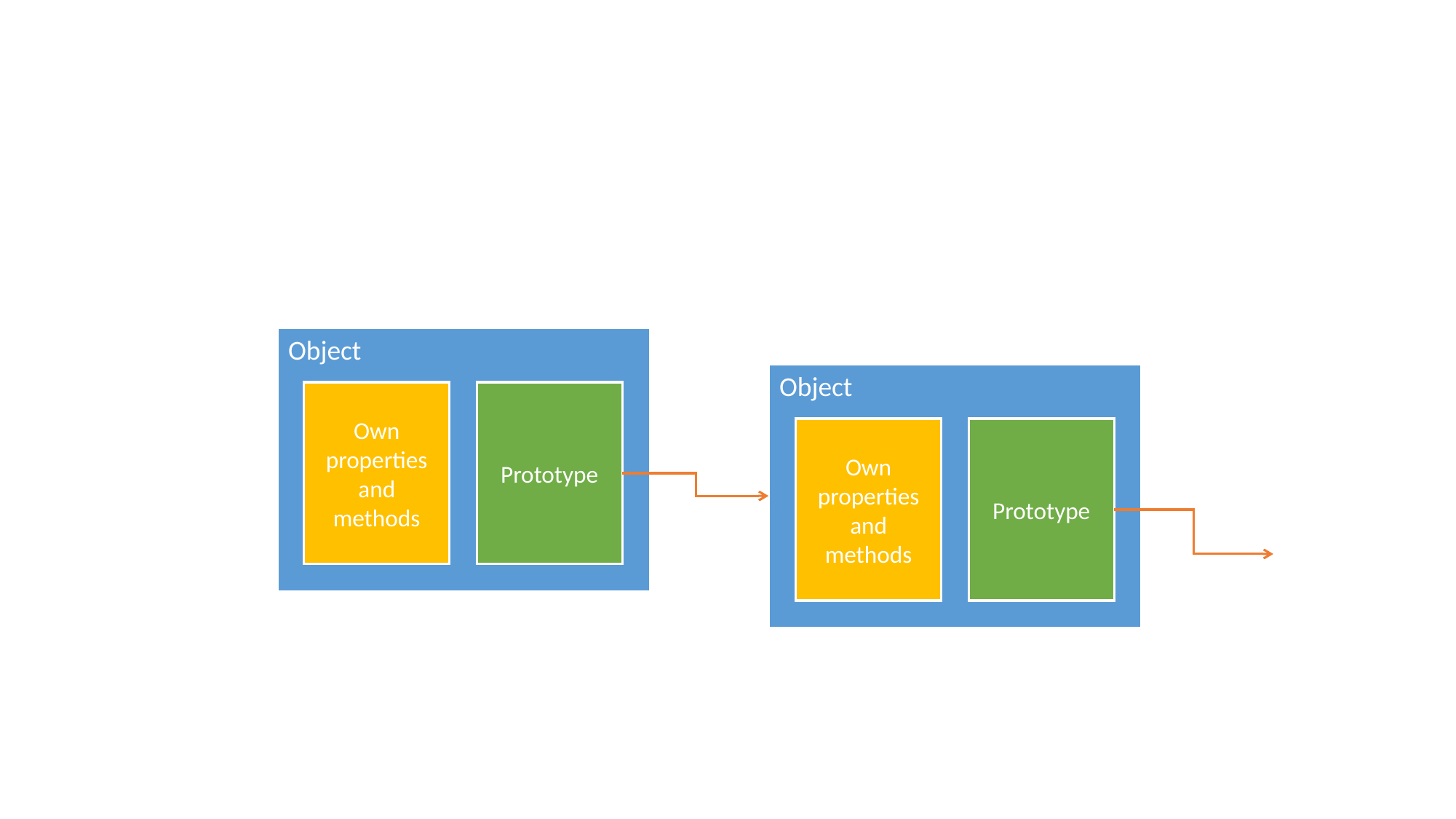

# Prototype chaining reviewed
Object
Object
Own properties and methods
Prototype
Own properties and methods
Prototype